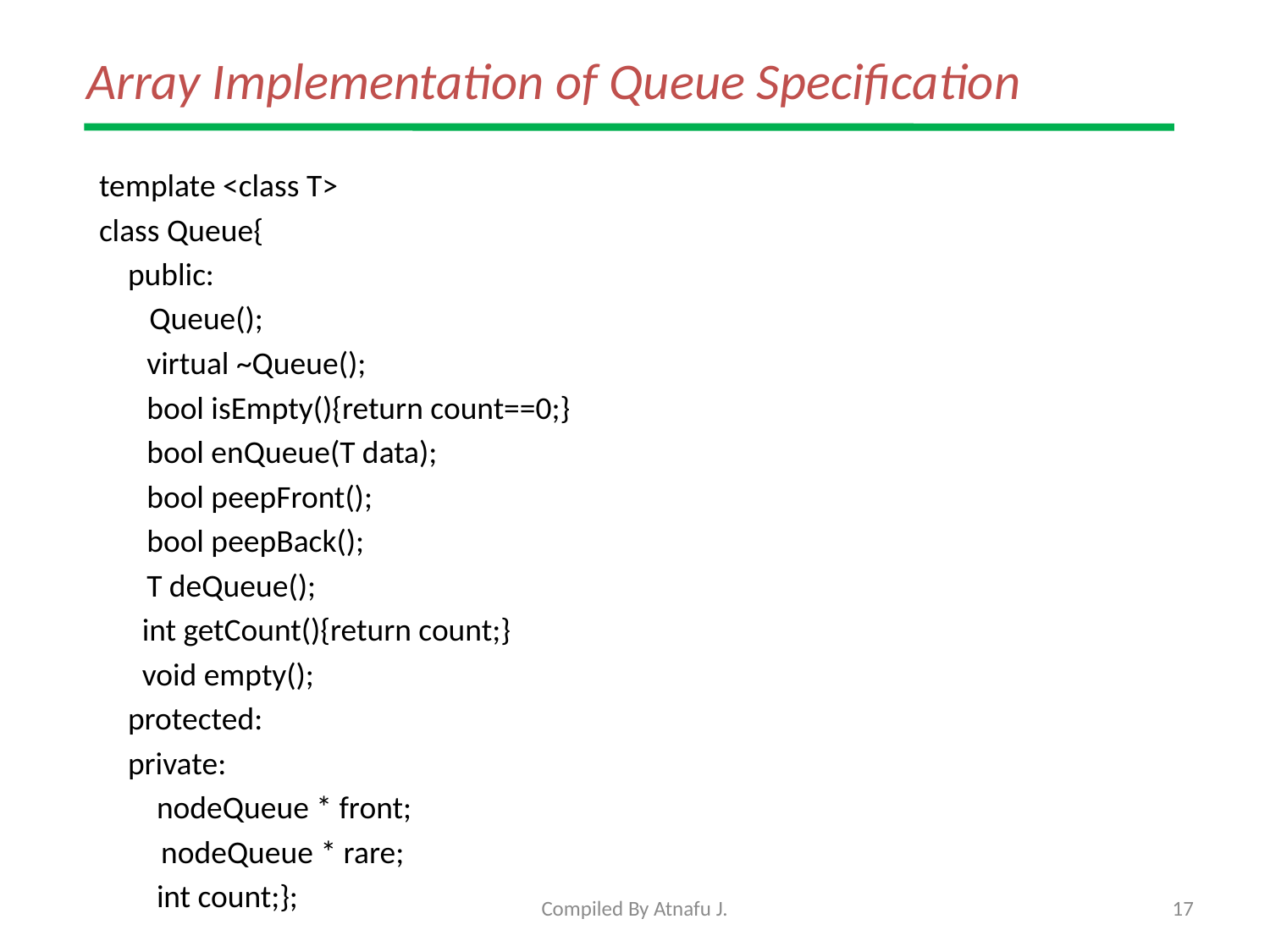

# Array Implementation of Queue Specification
template <class T>
class Queue{
    public:
       Queue();
	virtual ~Queue();
	bool isEmpty(){return count==0;}
     	bool enQueue(T data);
	bool peepFront();
	bool peepBack();
 	T deQueue();
      int getCount(){return count;}
      void empty();
    protected:
    private:
        nodeQueue * front;
	  nodeQueue * rare;
        int count;};
Compiled By Atnafu J.
17